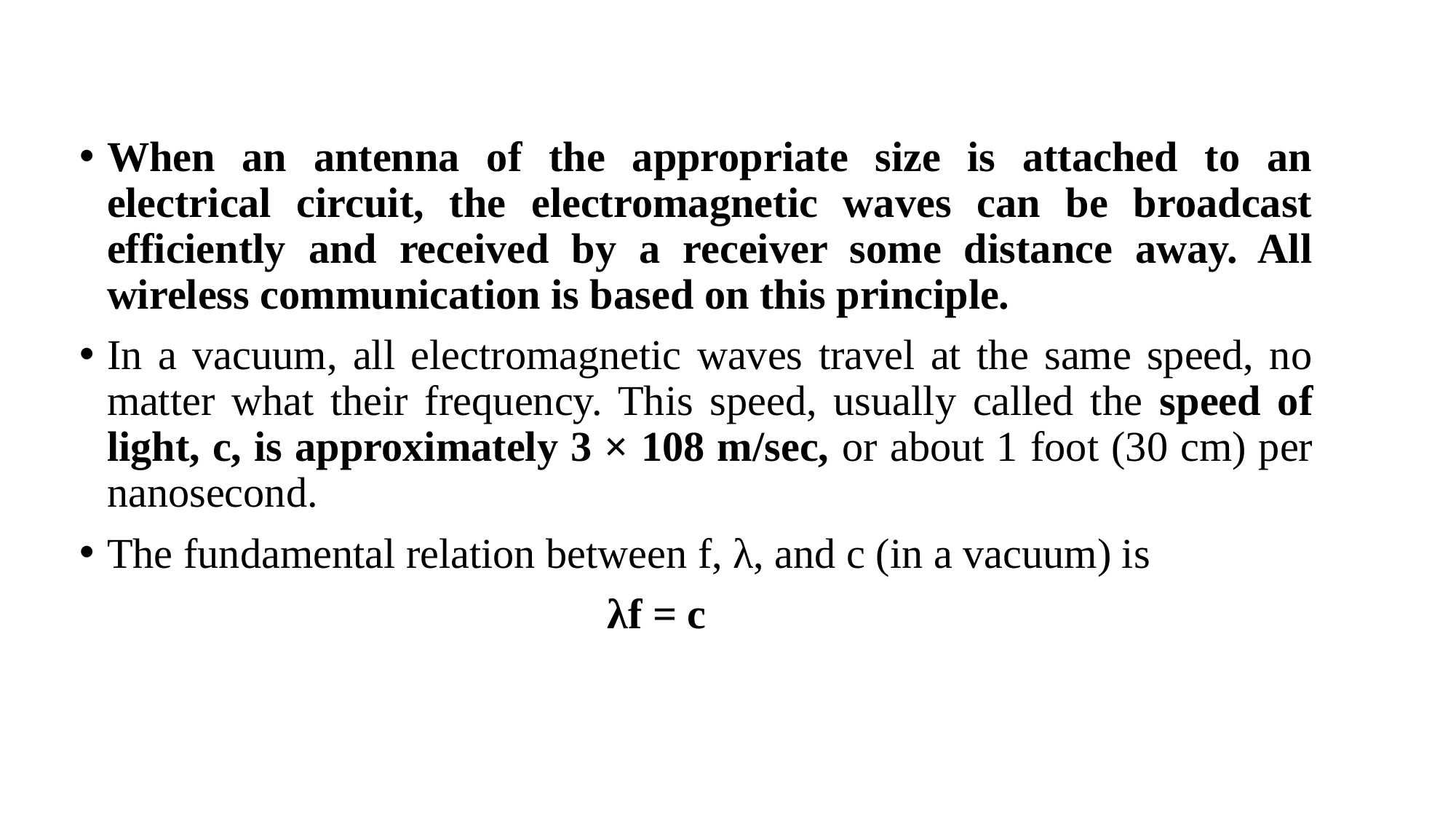

When an antenna of the appropriate size is attached to an electrical circuit, the electromagnetic waves can be broadcast efficiently and received by a receiver some distance away. All wireless communication is based on this principle.
In a vacuum, all electromagnetic waves travel at the same speed, no matter what their frequency. This speed, usually called the speed of light, c, is approximately 3 × 108 m/sec, or about 1 foot (30 cm) per nanosecond.
The fundamental relation between f, λ, and c (in a vacuum) is
                                                  λf = c